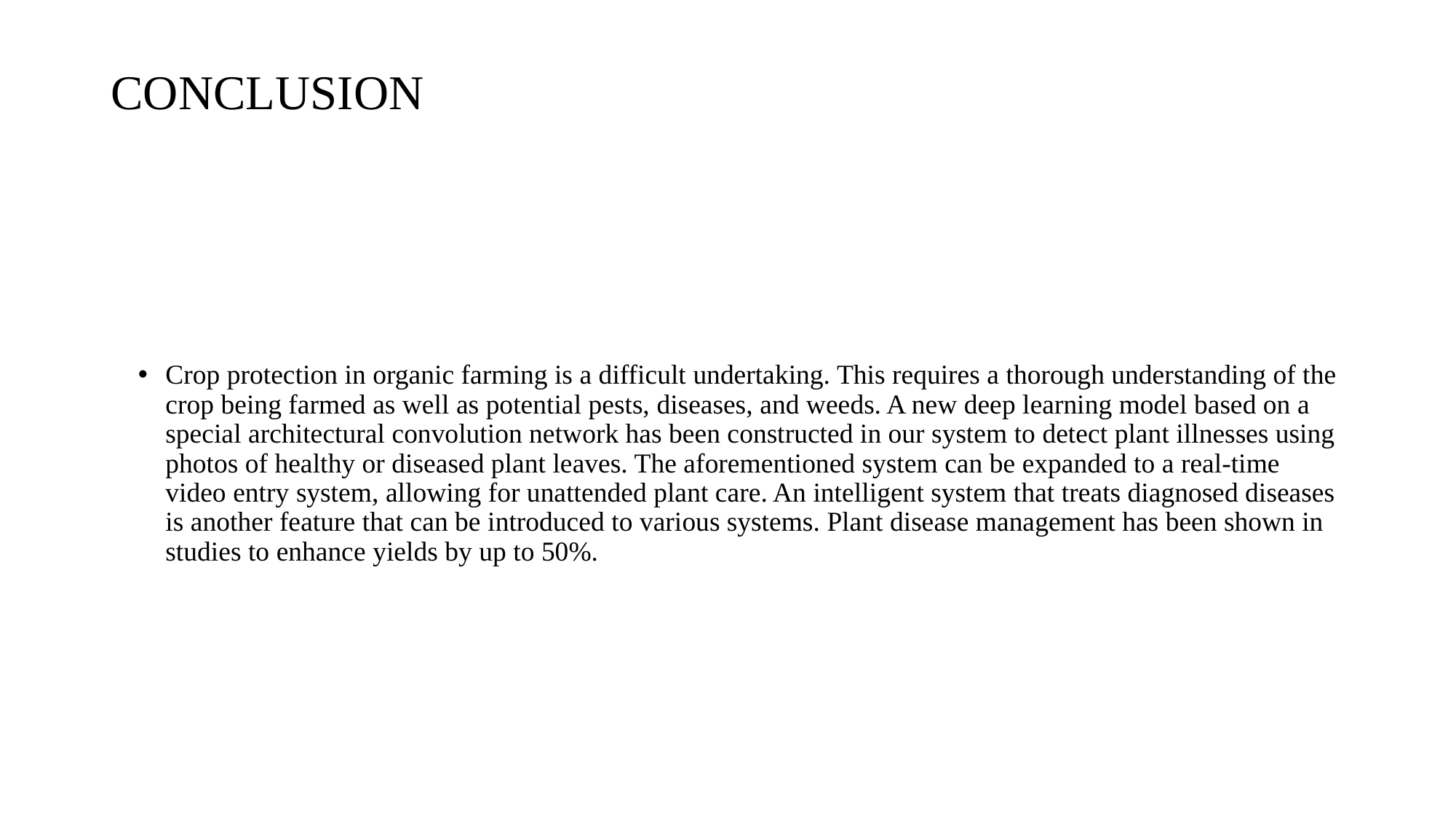

# CONCLUSION

Crop protection in organic farming is a difficult undertaking. This requires a thorough understanding of the crop being farmed as well as potential pests, diseases, and weeds. A new deep learning model based on a special architectural convolution network has been constructed in our system to detect plant illnesses using photos of healthy or diseased plant leaves. The aforementioned system can be expanded to a real-time video entry system, allowing for unattended plant care. An intelligent system that treats diagnosed diseases is another feature that can be introduced to various systems. Plant disease management has been shown in studies to enhance yields by up to 50%.